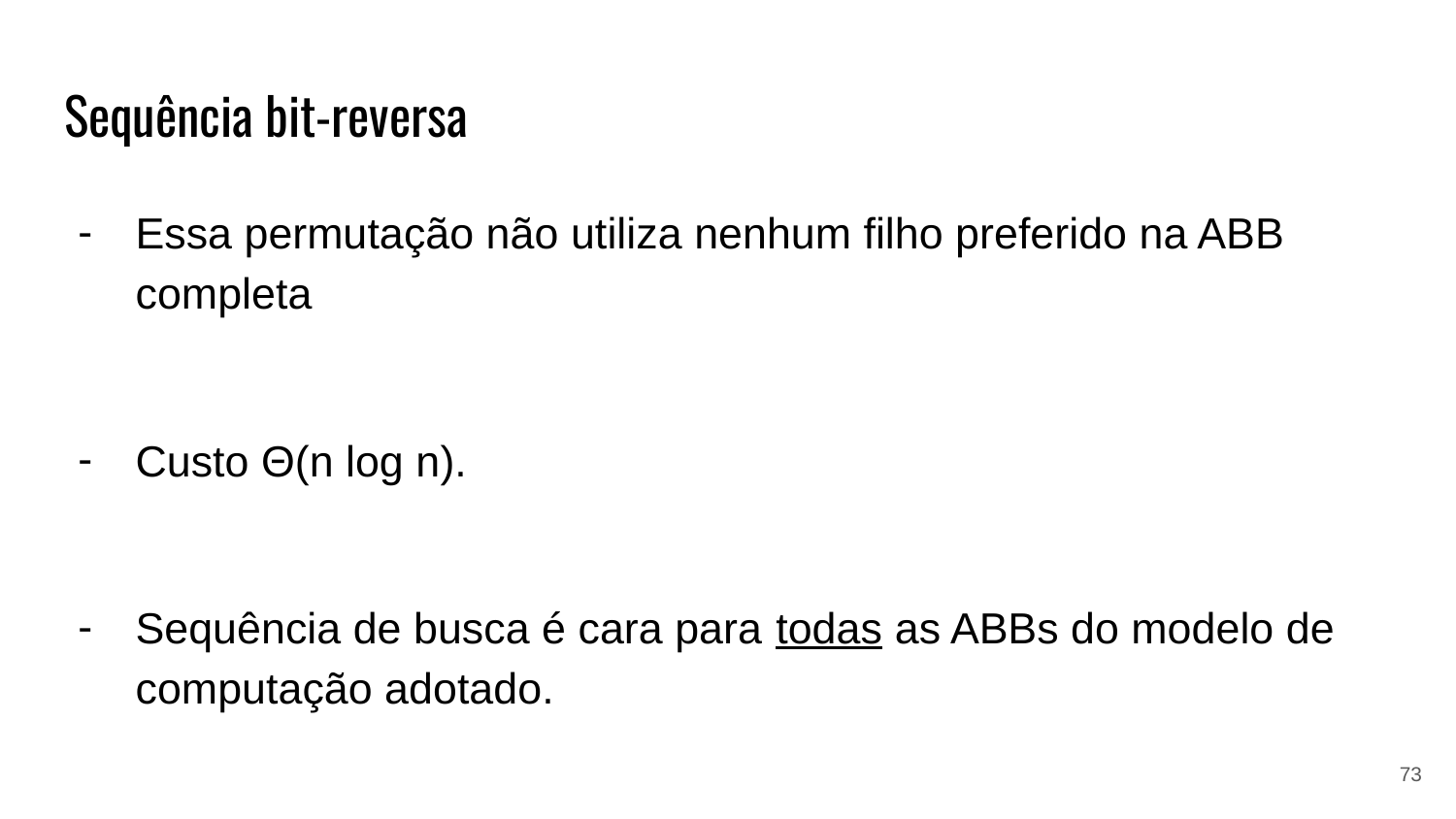

# Sequência bit-reversa

Essa permutação não utiliza nenhum filho preferido na ABB completa

Custo Θ(n log n).

Sequência de busca é cara para todas as ABBs do modelo de computação adotado.

73